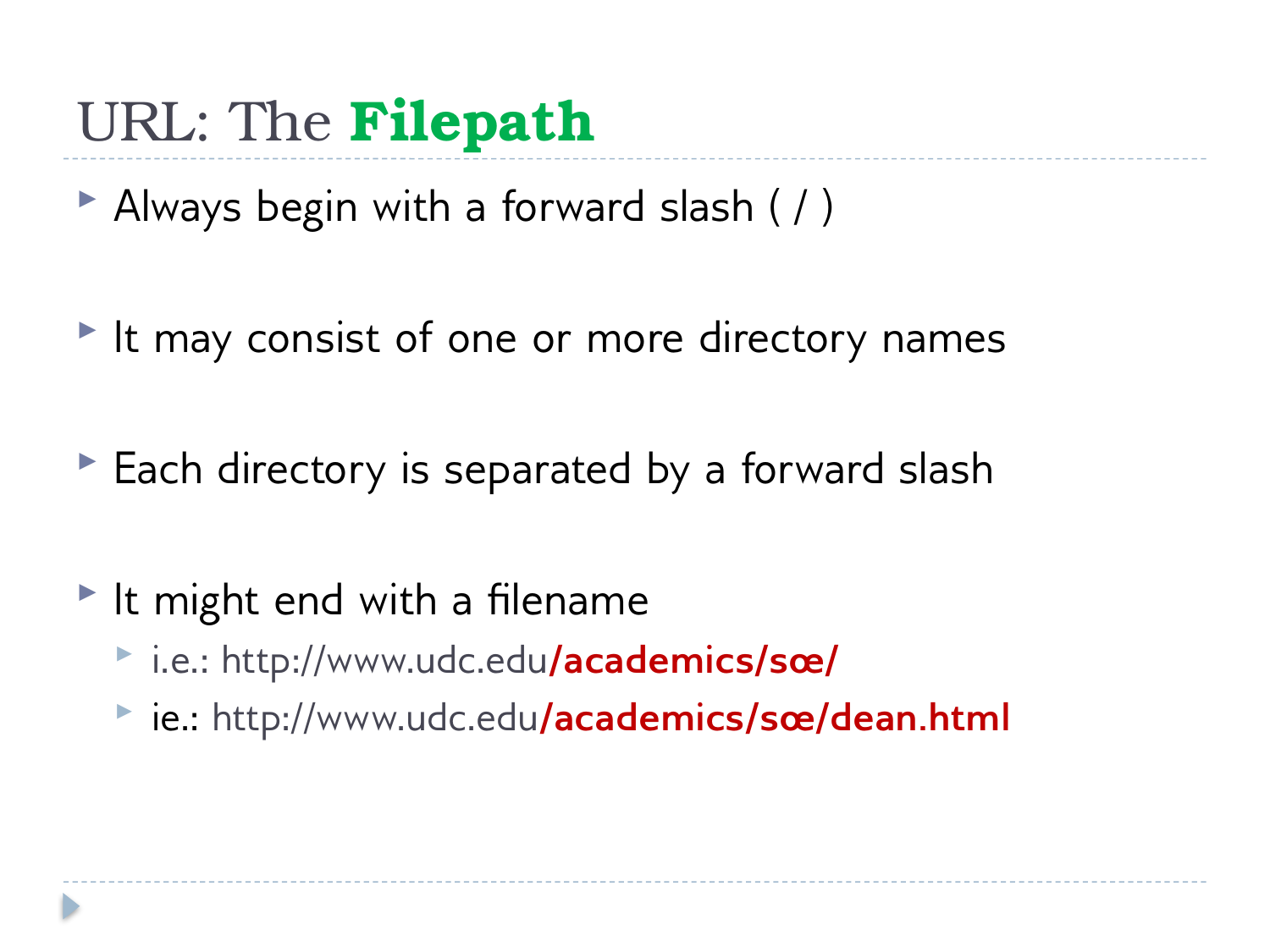

# URL: The Filepath
Always begin with a forward slash ( / )

It may consist of one or more directory names

Each directory is separated by a forward slash

It might end with a filename
i.e.: http://www.udc.edu/academics/soe/
ie.: http://www.udc.edu/academics/soe/dean.html